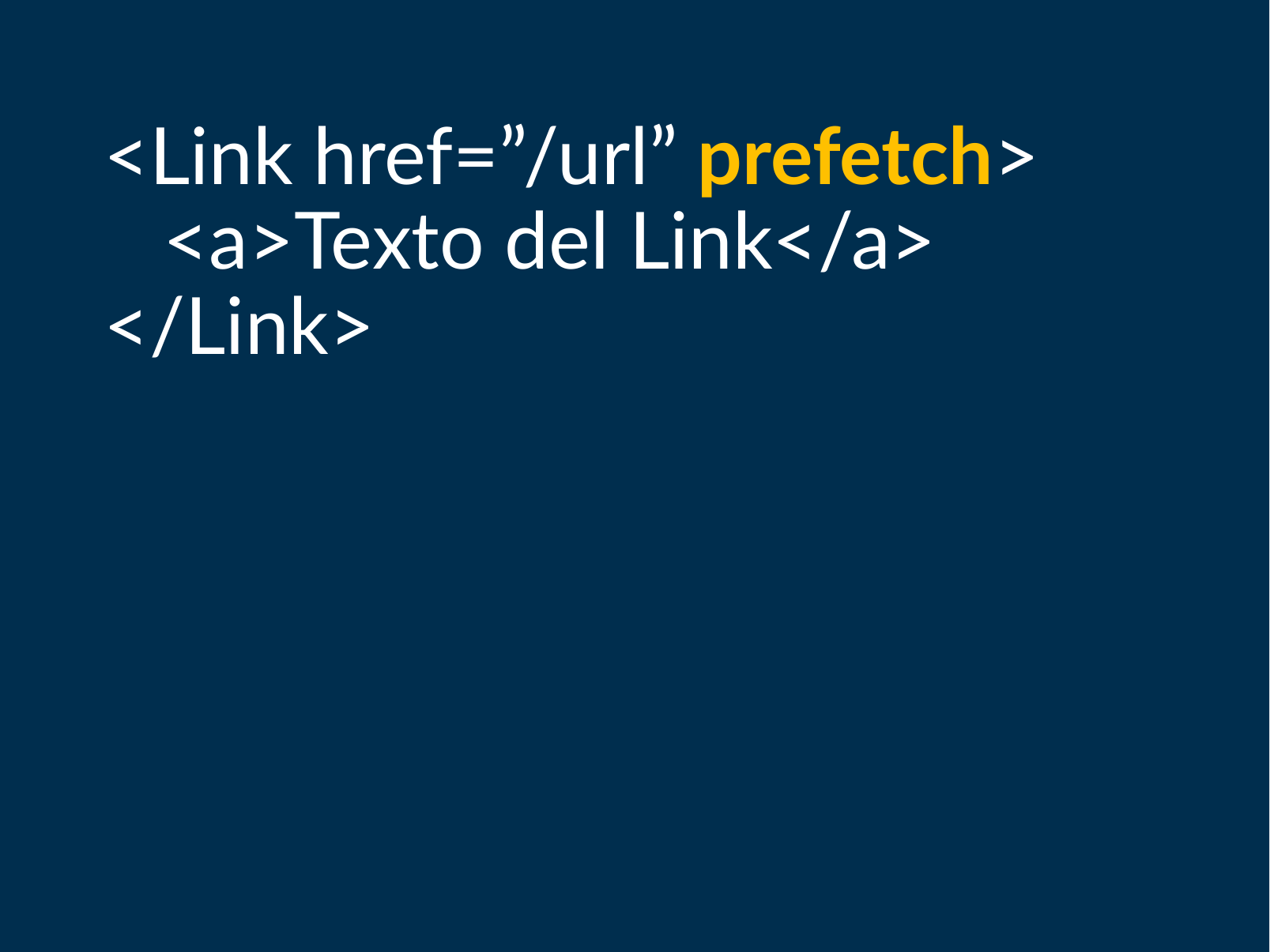

<Link href=”/url” prefetch>
<a>Texto del Link</a>
</Link>